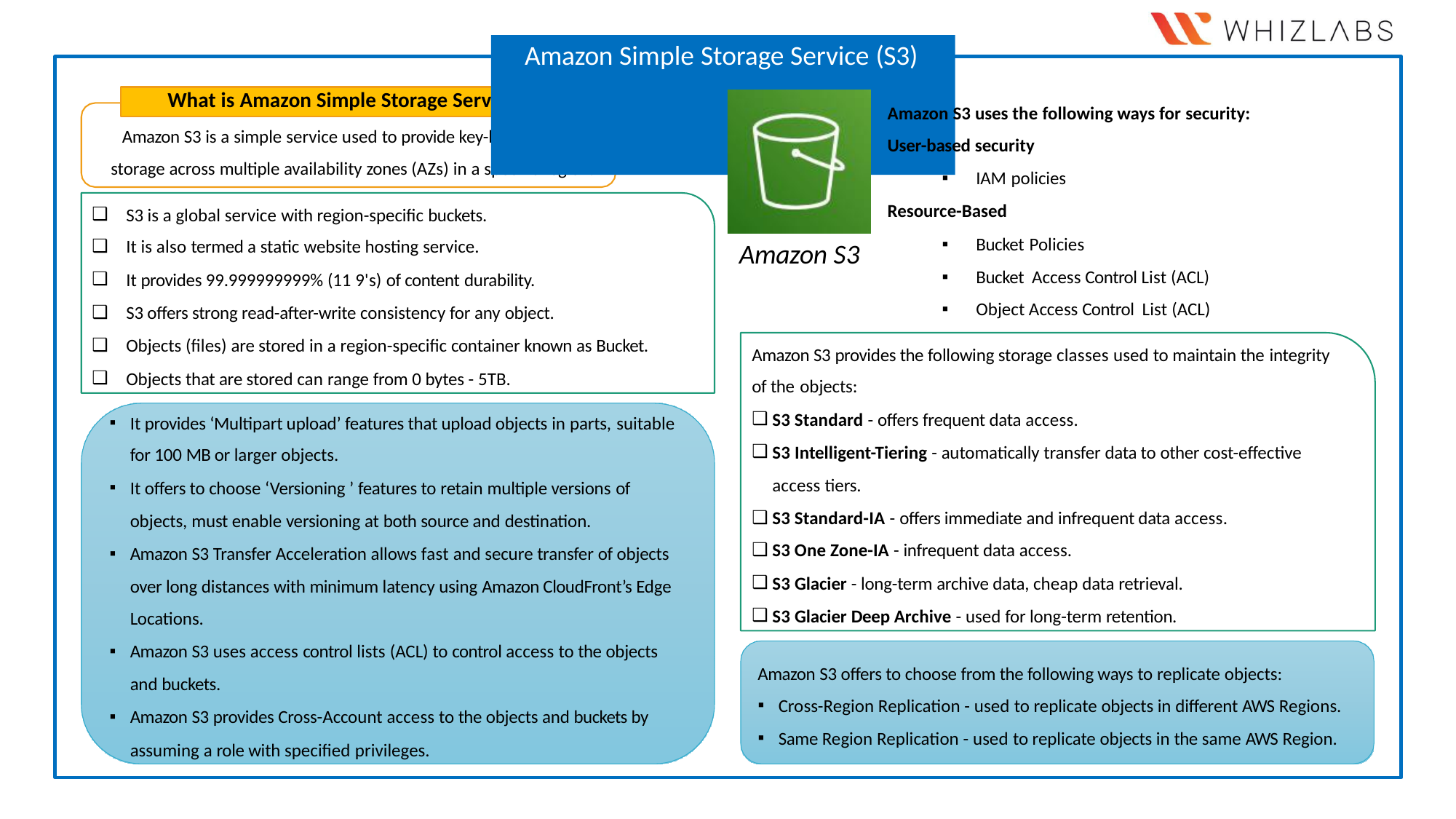

# Amazon Simple Storage Service (S3)
What is Amazon Simple Storage Service?

Amazon S3 uses the following ways for security:  User-based security
IAM policies
Resource-Based

Amazon S3 is a simple service used to provide key-based object  storage across multiple availability zones (AZs) in a specific region.
S3 is a global service with region-specific buckets.
It is also termed a static website hosting service.
It provides 99.999999999% (11 9's) of content durability.
S3 offers strong read-after-write consistency for any object.
Objects (files) are stored in a region-specific container known as Bucket.
Objects that are stored can range from 0 bytes - 5TB.

Bucket Policies
Bucket  Access Control List (ACL)
Object Access Control  List (ACL)
Amazon S3
Amazon S3 provides the following storage classes used to maintain the integrity
of the objects:
S3 Standard - offers frequent data access.
S3 Intelligent-Tiering - automatically transfer data to other cost-effective  access tiers.
S3 Standard-IA - offers immediate and infrequent data access.
S3 One Zone-IA - infrequent data access.
S3 Glacier - long-term archive data, cheap data retrieval.
S3 Glacier Deep Archive - used for long-term retention.

It provides ‘Multipart upload’ features that upload objects in parts, suitable
for 100 MB or larger objects.
It offers to choose ‘Versioning ’ features to retain multiple versions of
objects, must enable versioning at both source and destination.
Amazon S3 Transfer Acceleration allows fast and secure transfer of objects  over long distances with minimum latency using Amazon CloudFront’s Edge  Locations.
Amazon S3 uses access control lists (ACL) to control access to the objects  and buckets.
Amazon S3 provides Cross-Account access to the objects and buckets by  assuming a role with specified privileges.

Amazon S3 offers to choose from the following ways to replicate objects:
Cross-Region Replication - used to replicate objects in different AWS Regions.
Same Region Replication - used to replicate objects in the same AWS Region.